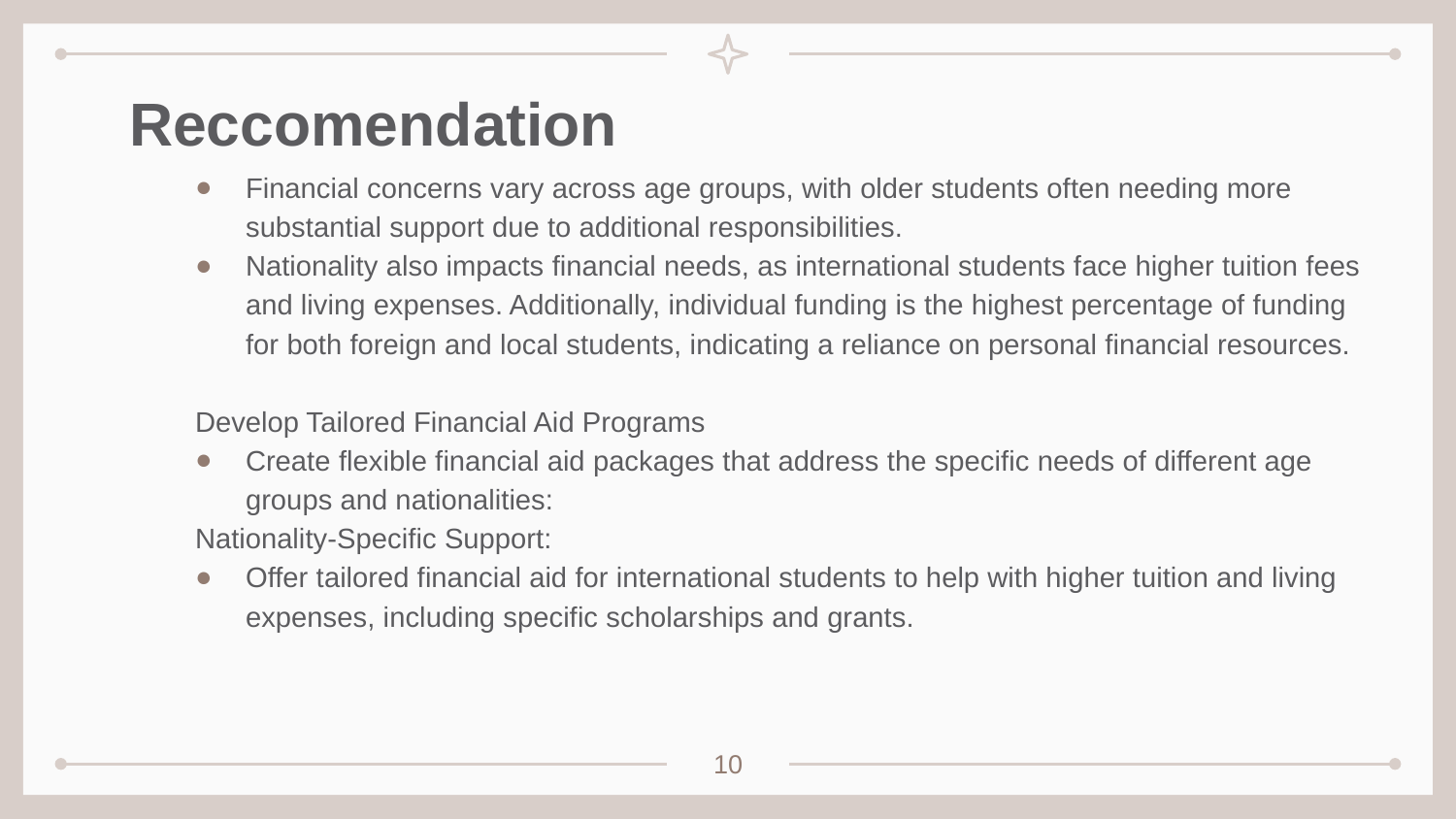

# Reccomendation

Financial concerns vary across age groups, with older students often needing more substantial support due to additional responsibilities.
Nationality also impacts financial needs, as international students face higher tuition fees and living expenses. Additionally, individual funding is the highest percentage of funding for both foreign and local students, indicating a reliance on personal financial resources.

Develop Tailored Financial Aid Programs
Create flexible financial aid packages that address the specific needs of different age groups and nationalities:
Nationality-Specific Support:
Offer tailored financial aid for international students to help with higher tuition and living expenses, including specific scholarships and grants.

10